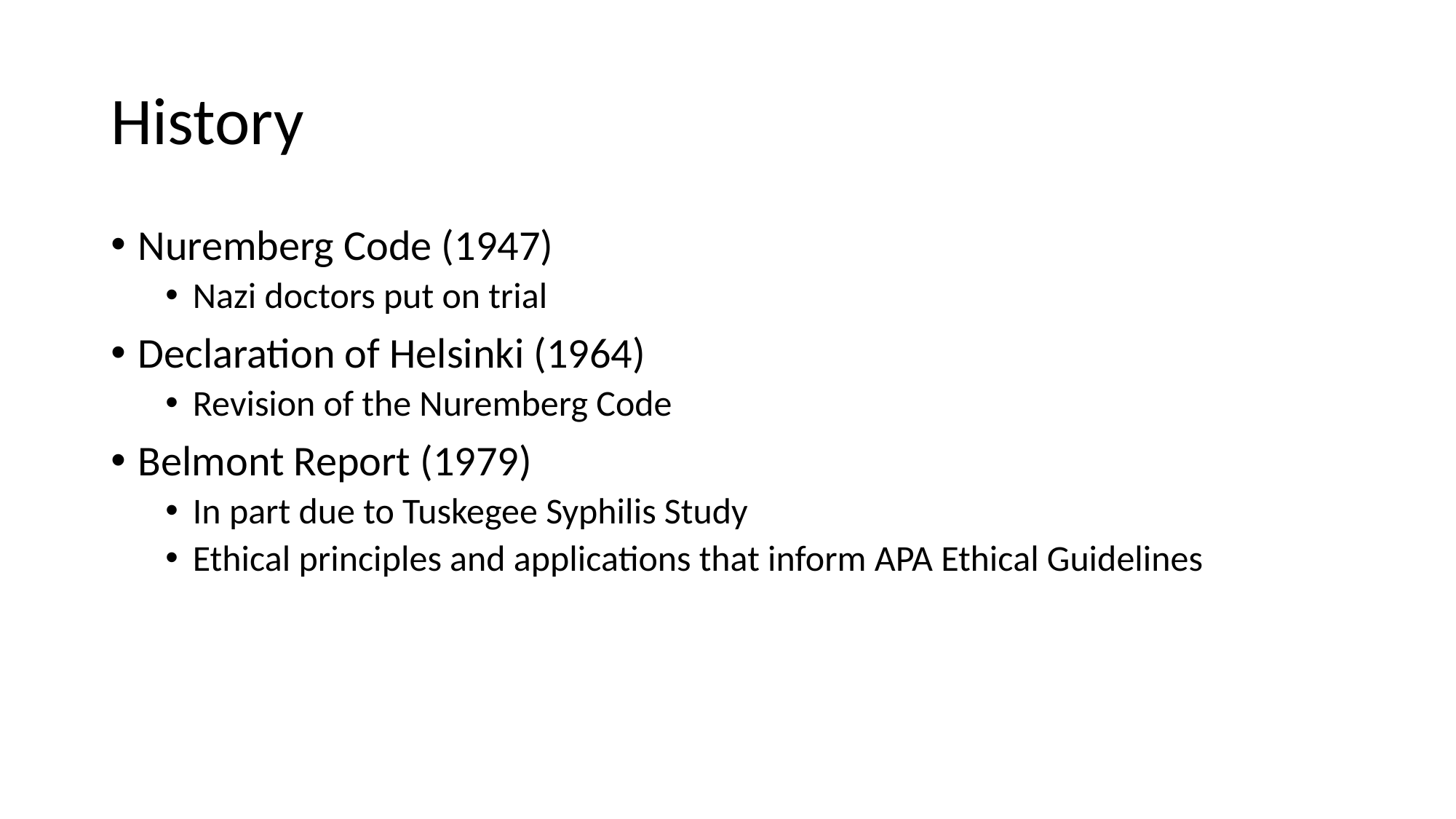

# History
Nuremberg Code (1947)
Nazi doctors put on trial
Declaration of Helsinki (1964)
Revision of the Nuremberg Code
Belmont Report (1979)
In part due to Tuskegee Syphilis Study
Ethical principles and applications that inform APA Ethical Guidelines